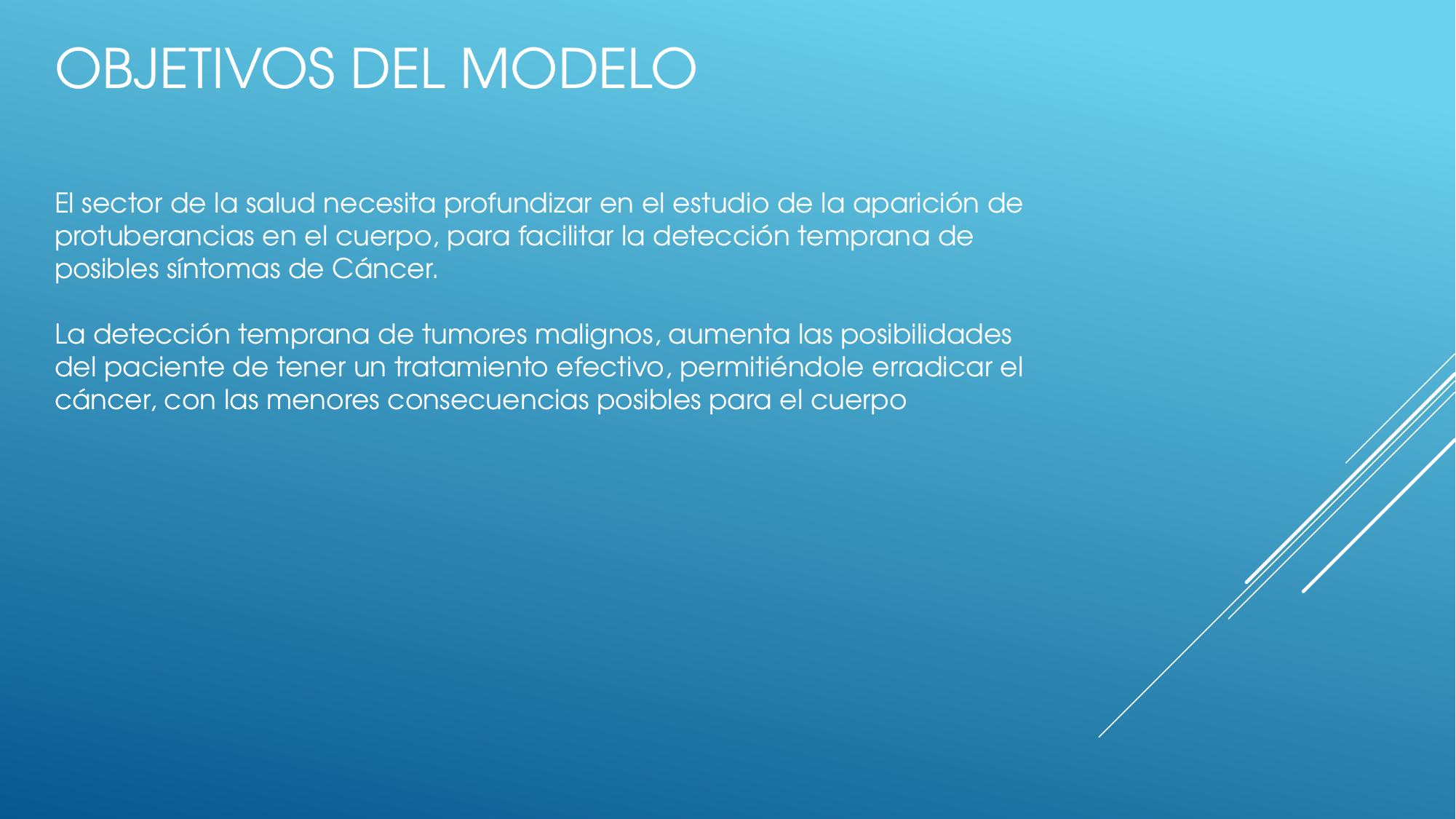

# Objetivos del modelo
El sector de la salud necesita profundizar en el estudio de la aparición de protuberancias en el cuerpo, para facilitar la detección temprana de posibles síntomas de Cáncer.

La detección temprana de tumores malignos, aumenta las posibilidades del paciente de tener un tratamiento efectivo, permitiéndole erradicar el cáncer, con las menores consecuencias posibles para el cuerpo